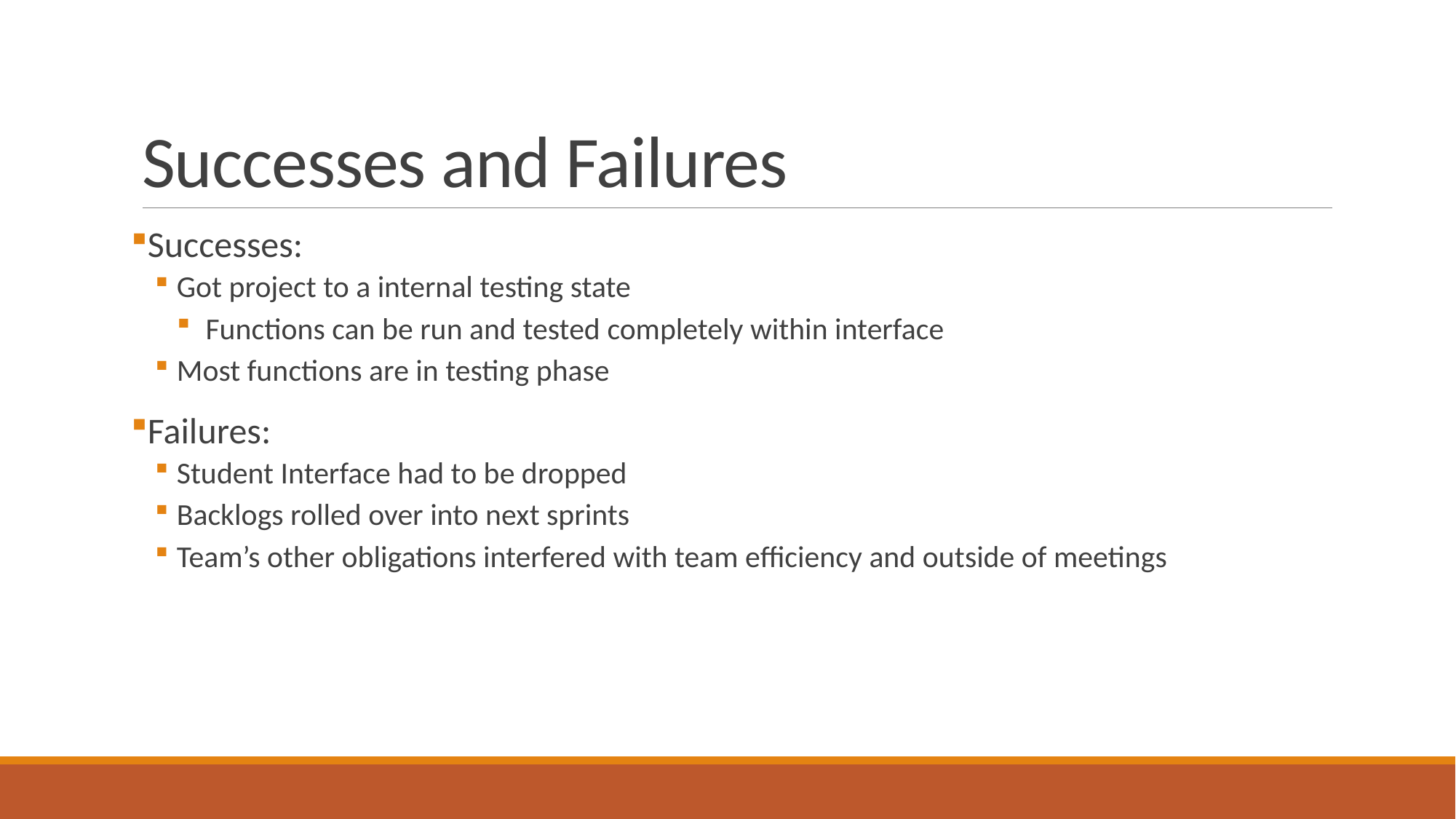

# Successes and Failures
Successes:
Got project to a internal testing state
 Functions can be run and tested completely within interface
Most functions are in testing phase
Failures:
Student Interface had to be dropped
Backlogs rolled over into next sprints
Team’s other obligations interfered with team efficiency and outside of meetings